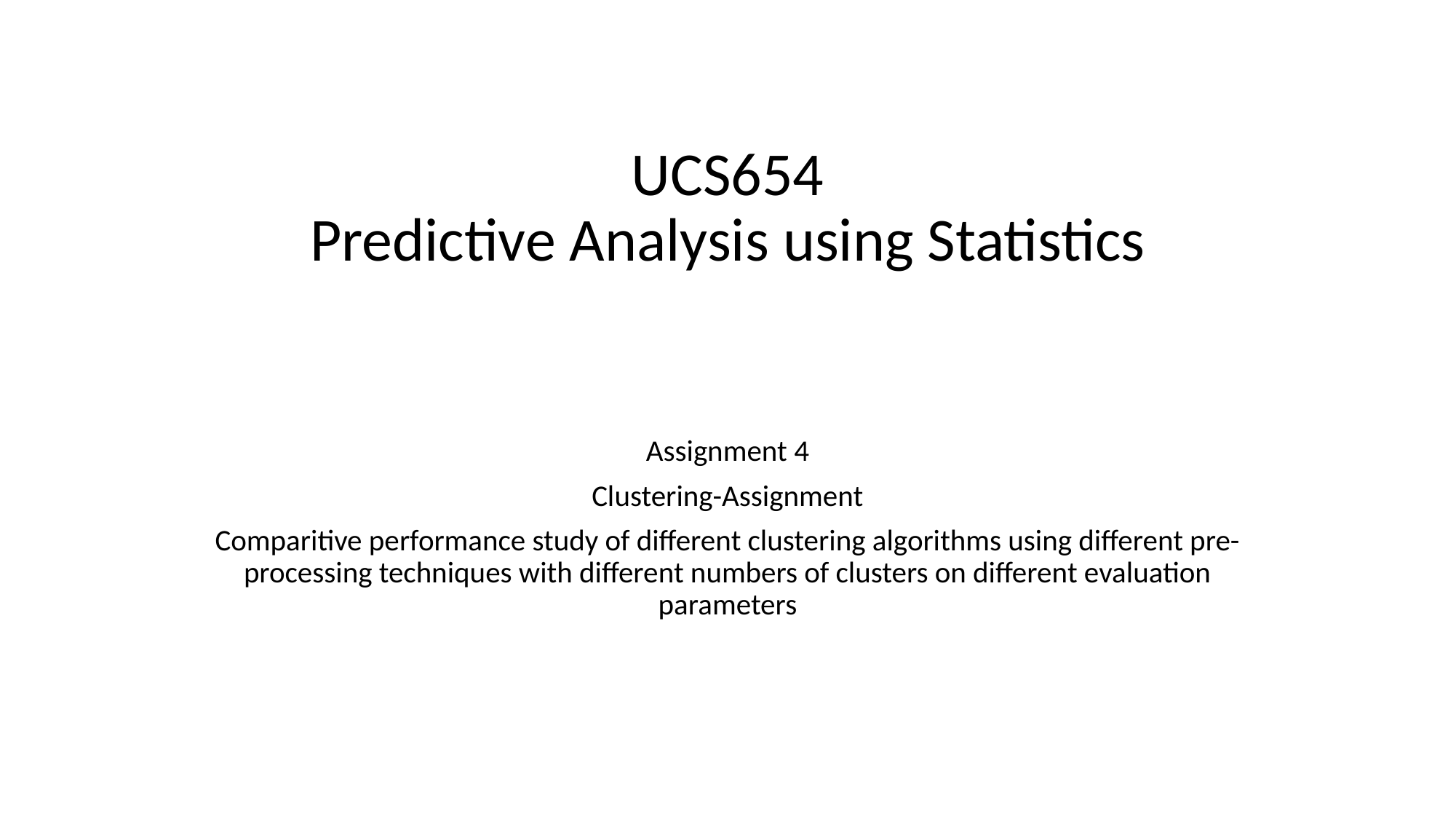

# UCS654 Predictive Analysis using Statistics
Assignment 4
Clustering-Assignment
Comparitive performance study of different clustering algorithms using different pre-processing techniques with different numbers of clusters on different evaluation parameters